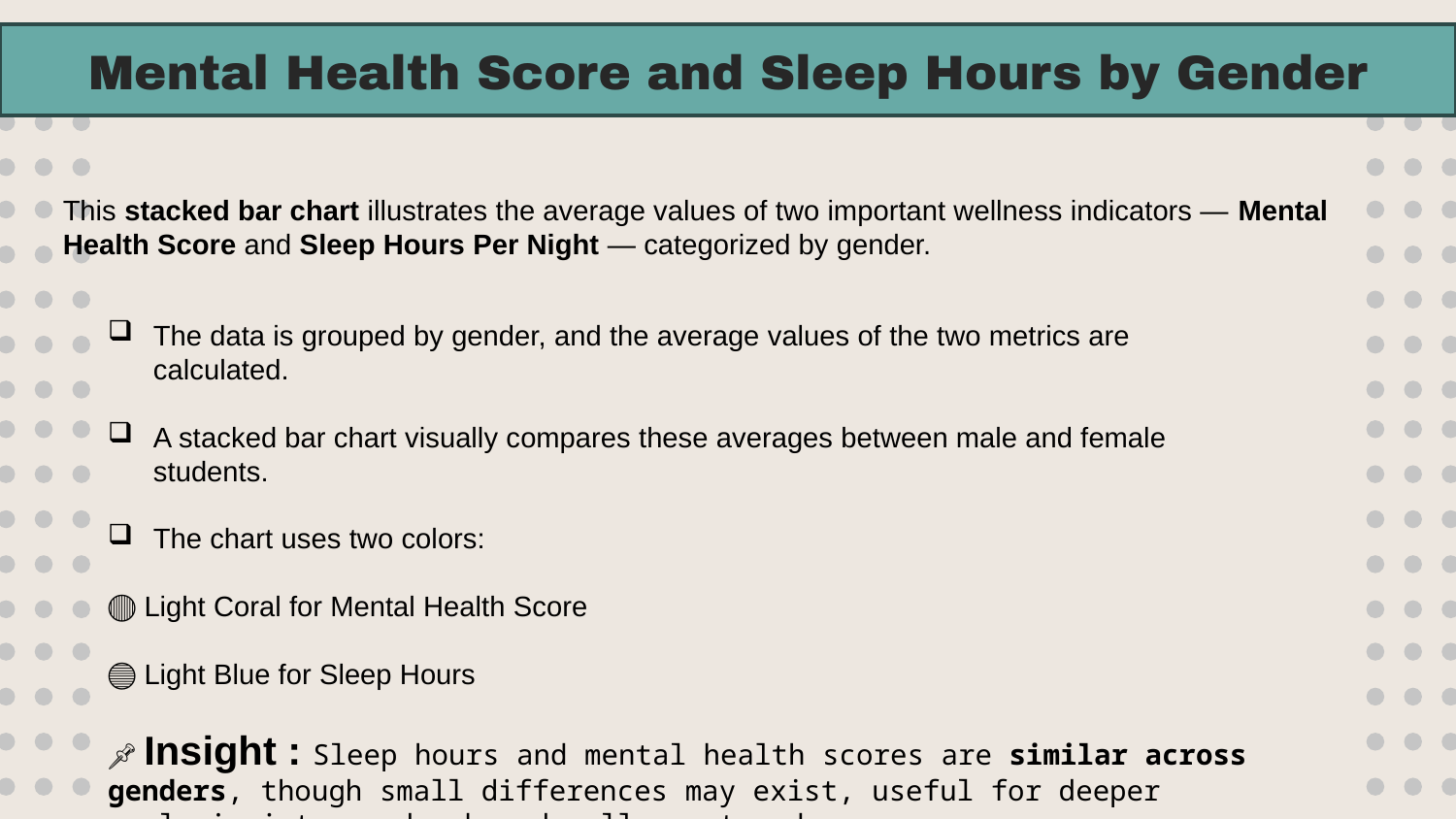

# Mental Health Score and Sleep Hours by Gender

This stacked bar chart illustrates the average values of two important wellness indicators — Mental Health Score and Sleep Hours Per Night — categorized by gender.

The data is grouped by gender, and the average values of the two metrics are calculated.

A stacked bar chart visually compares these averages between male and female students.

The chart uses two colors:

🔴 Light Coral for Mental Health Score

🔵 Light Blue for Sleep Hours

📌 Insight : Sleep hours and mental health scores are similar across genders, though small differences may exist, useful for deeper analysis into gender-based wellness trends.